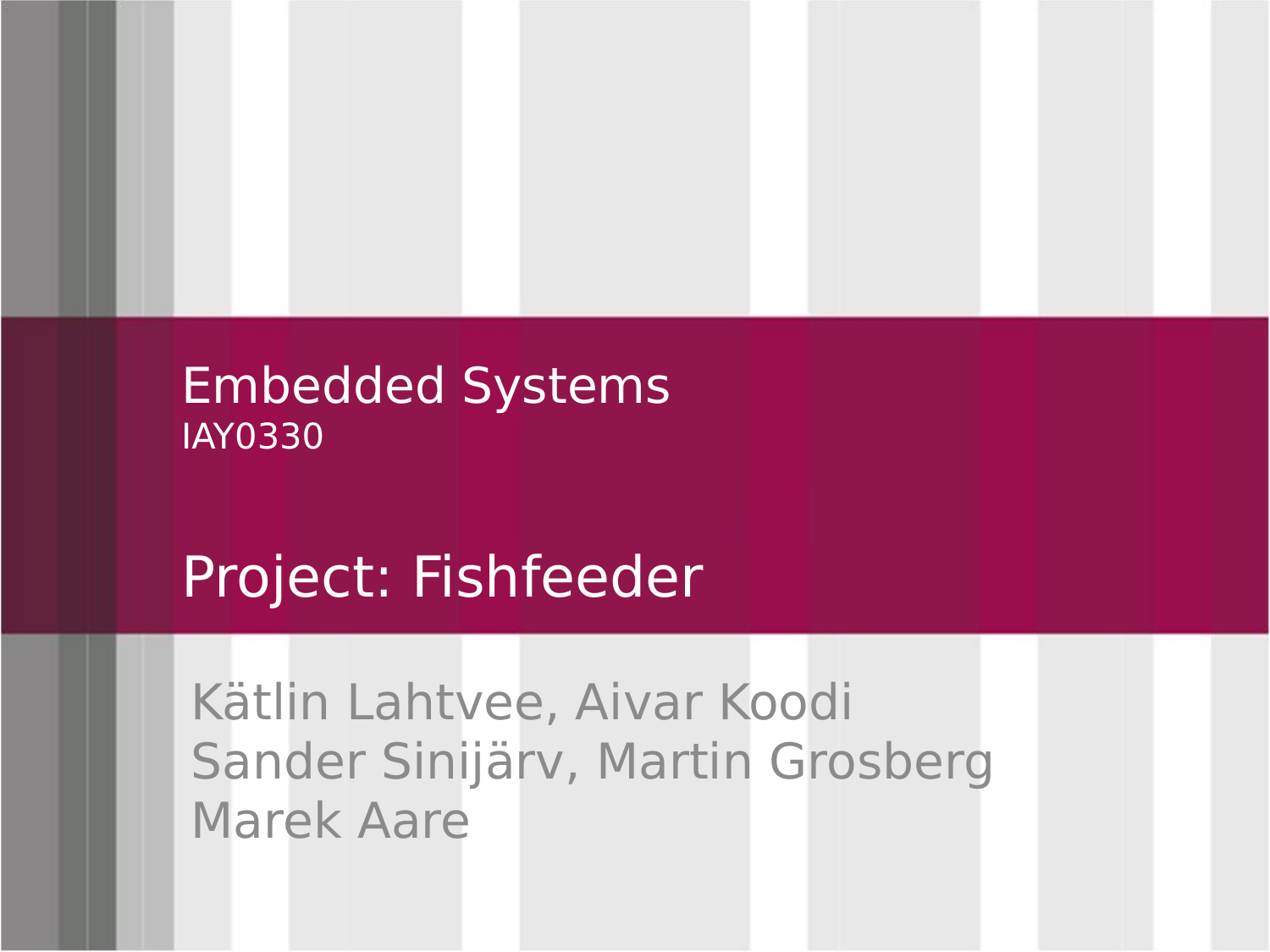

# Embedded Systems IAY0330 Project: Fishfeeder
Kätlin Lahtvee, Aivar Koodi
Sander Sinijärv, Martin Grosberg
Marek Aare